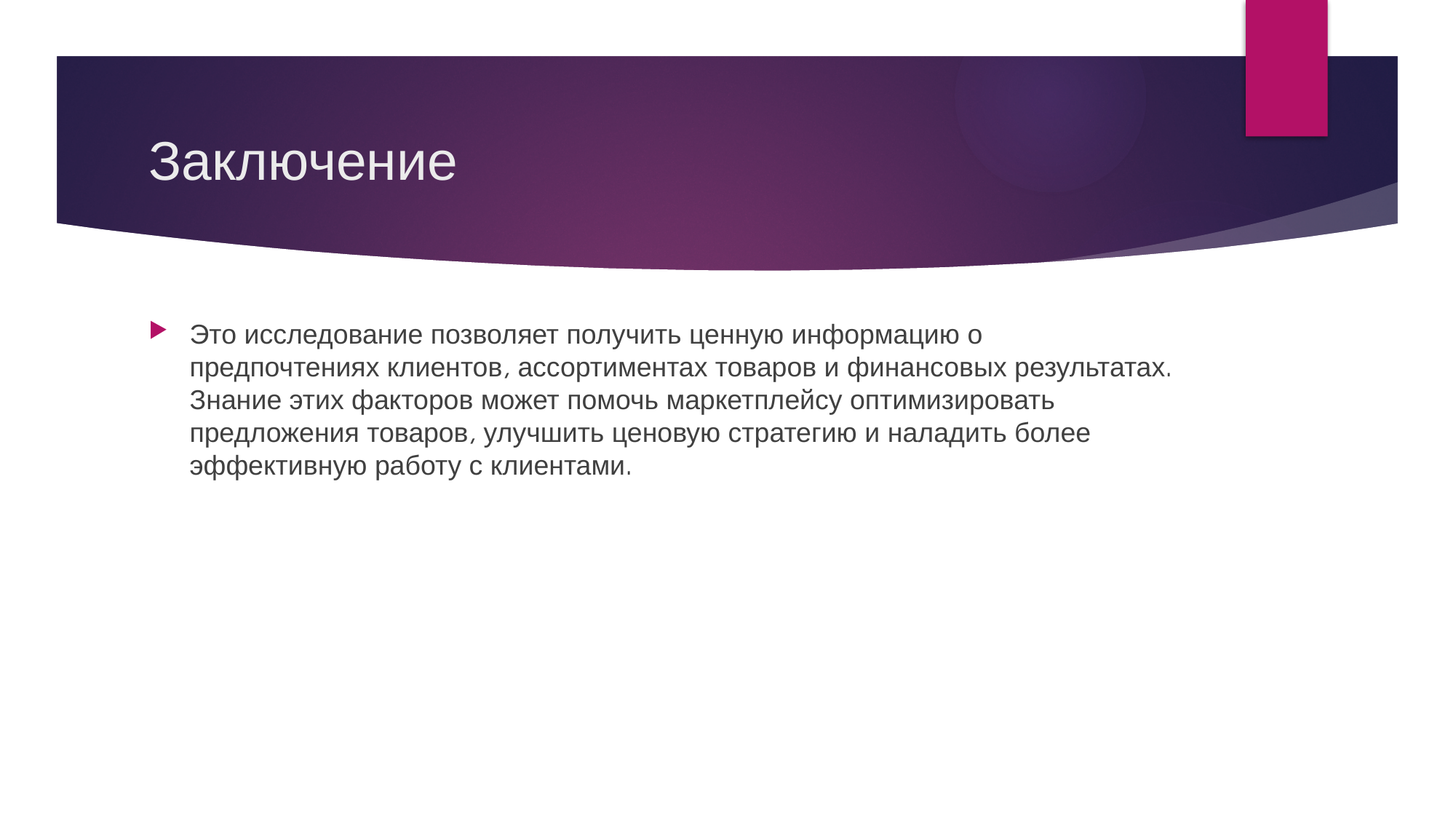

# Заключение
Это исследование позволяет получить ценную информацию о предпочтениях клиентов, ассортиментах товаров и финансовых результатах. Знание этих факторов может помочь маркетплейсу оптимизировать предложения товаров, улучшить ценовую стратегию и наладить более эффективную работу с клиентами.